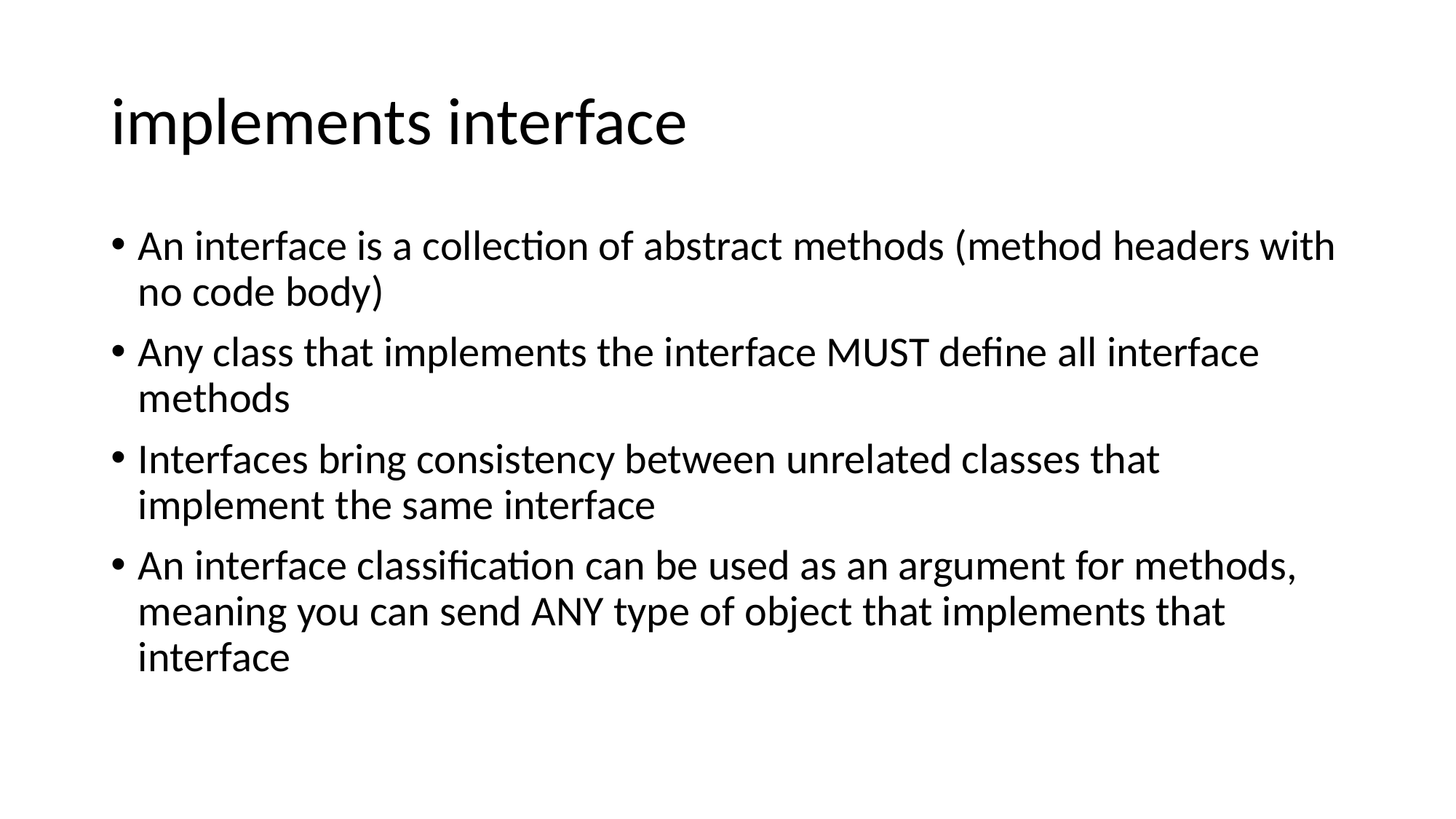

# implements interface
An interface is a collection of abstract methods (method headers with no code body)
Any class that implements the interface MUST define all interface methods
Interfaces bring consistency between unrelated classes that implement the same interface
An interface classification can be used as an argument for methods, meaning you can send ANY type of object that implements that interface